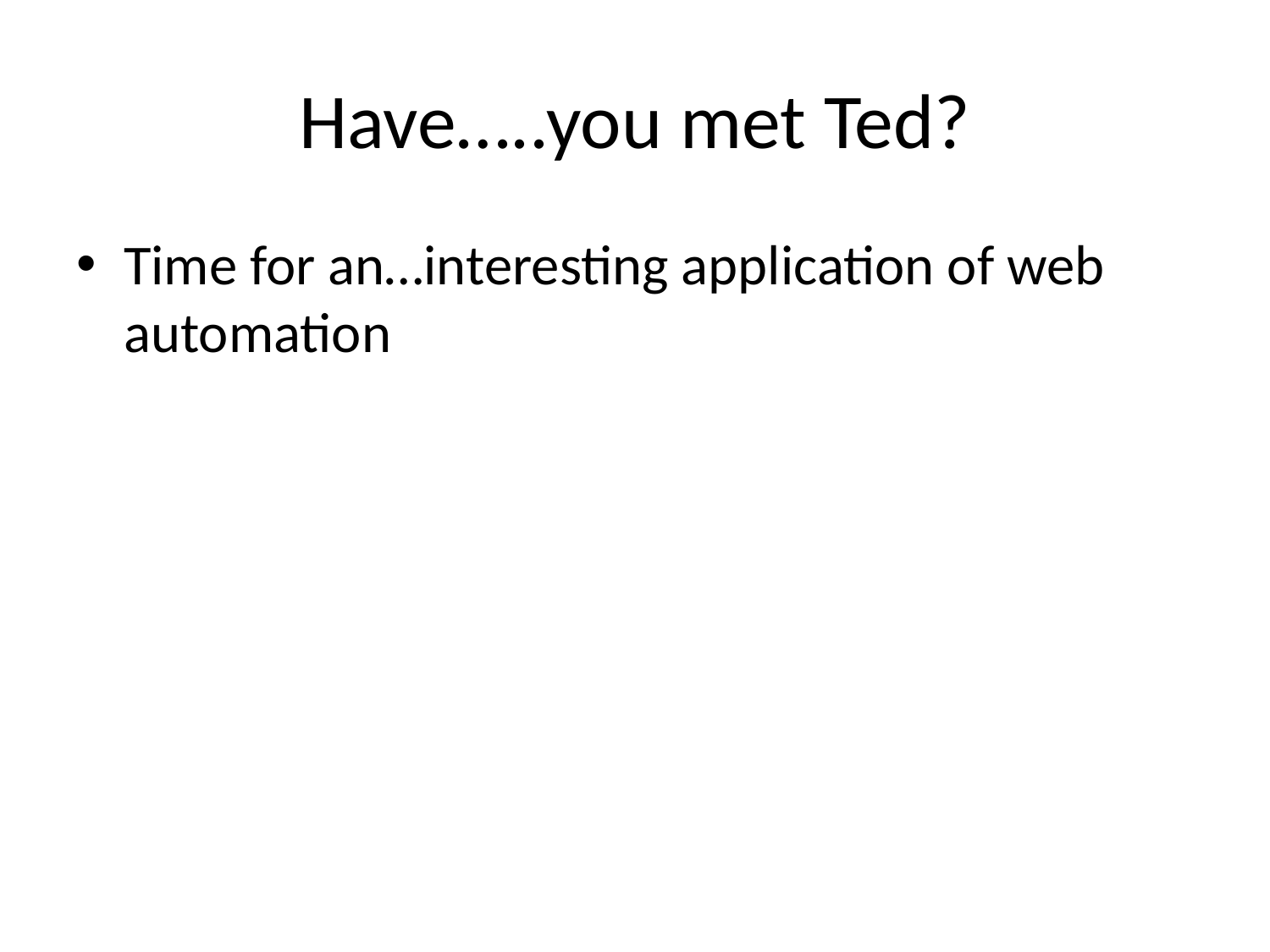

# Have…..you met Ted?
Time for an…interesting application of web automation